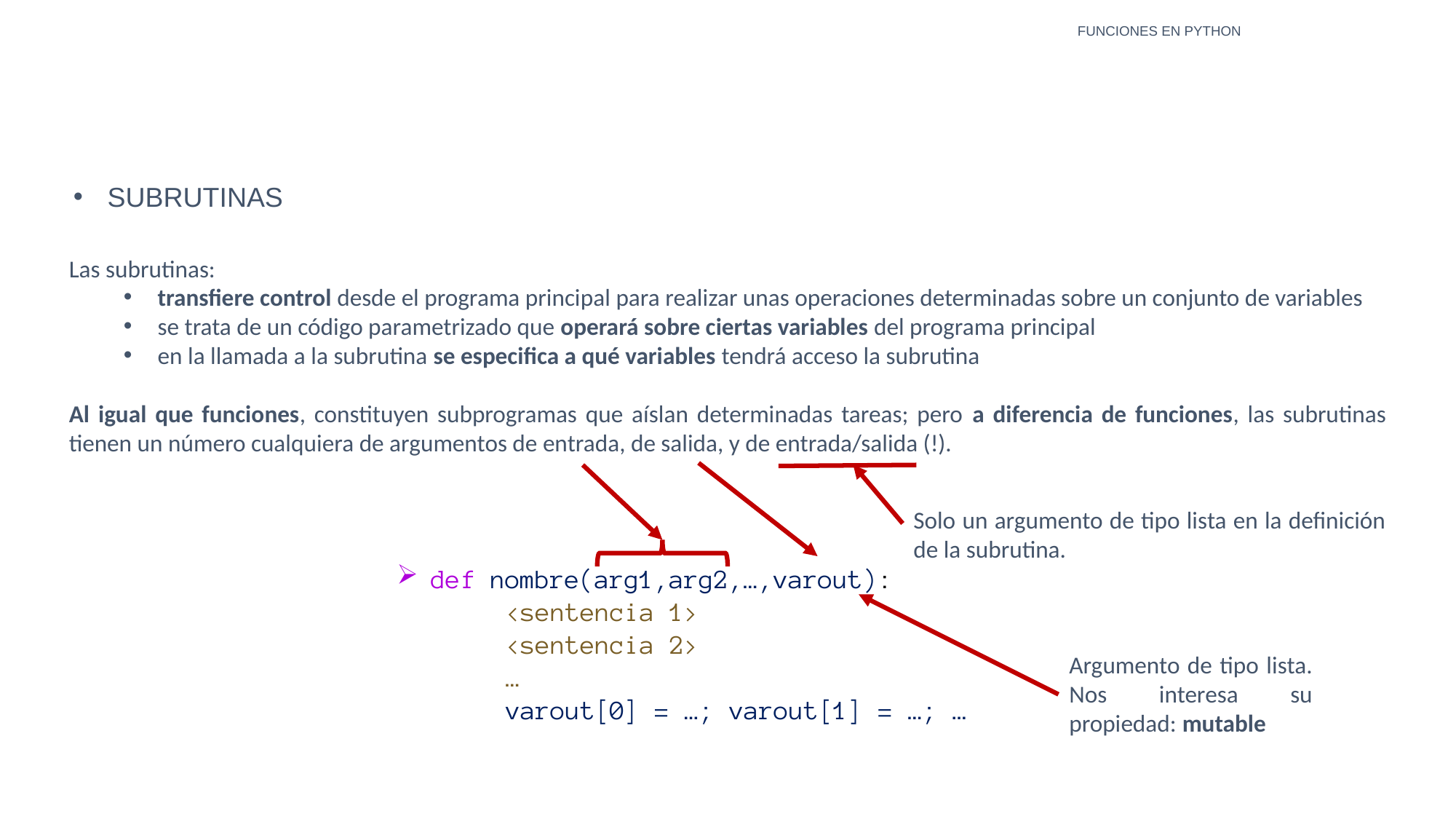

FUNCIONES EN PYTHON
SUBRUTINAS

Las subrutinas:
transfiere control desde el programa principal para realizar unas operaciones determinadas sobre un conjunto de variables
se trata de un código parametrizado que operará sobre ciertas variables del programa principal
en la llamada a la subrutina se especifica a qué variables tendrá acceso la subrutina

Al igual que funciones, constituyen subprogramas que aíslan determinadas tareas; pero a diferencia de funciones, las subrutinas tienen un número cualquiera de argumentos de entrada, de salida, y de entrada/salida (!).

Solo un argumento de tipo lista en la definición de la subrutina.
def nombre(arg1,arg2,…,varout):
    			<sentencia 1>
			<sentencia 2>
			…
			varout[0] = …; varout[1] = …; …
Argumento de tipo lista. Nos interesa su propiedad: mutable